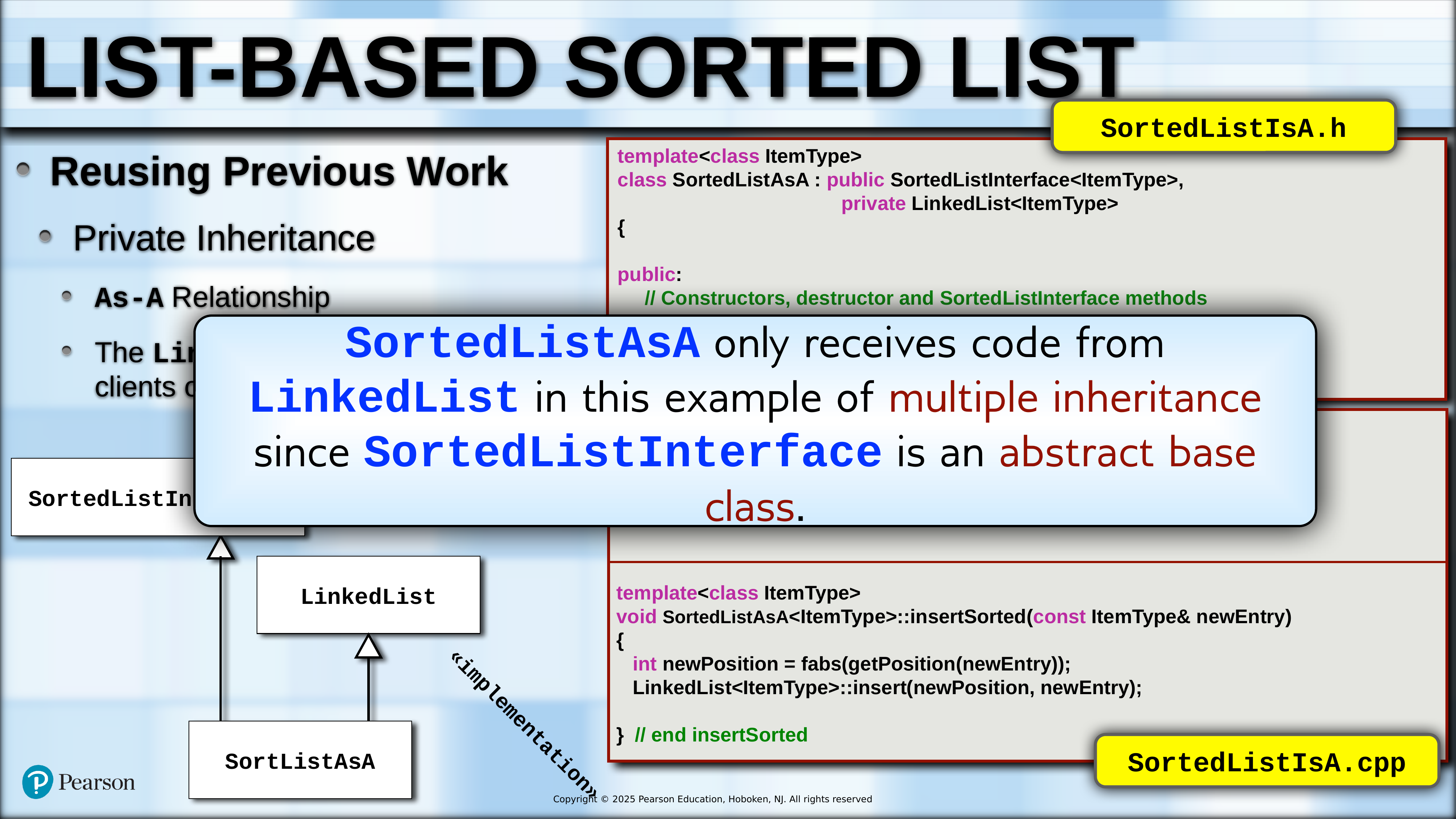

# List-based Sorted List
SortedListIsA.h

template<class ItemType>
class SortedListAsA : public SortedListInterface<ItemType>,
 private LinkedList<ItemType>
{

public:
// Constructors, destructor and SortedListInterface methods

}; // end SortedListHasA
Reusing Previous Work
Private Inheritance
As-A Relationship
The LinkedList is hidden from clients of SortedList
SortedListAsA only receives code from LinkedList in this example of multiple inheritance since SortedListInterface is an abstract base class.

template<class ItemType>
SortedListAsA<ItemType>::SortedListAsA()
{
}  // end default constructor
SortedListInterface

LinkedList

SortListAsA
«implementation»

template<class ItemType>
void SortedListAsA<ItemType>::insertSorted(const ItemType& newEntry)
{
   int newPosition = fabs(getPosition(newEntry));
   LinkedList<ItemType>::insert(newPosition, newEntry);

}  // end insertSorted
SortedListIsA.cpp